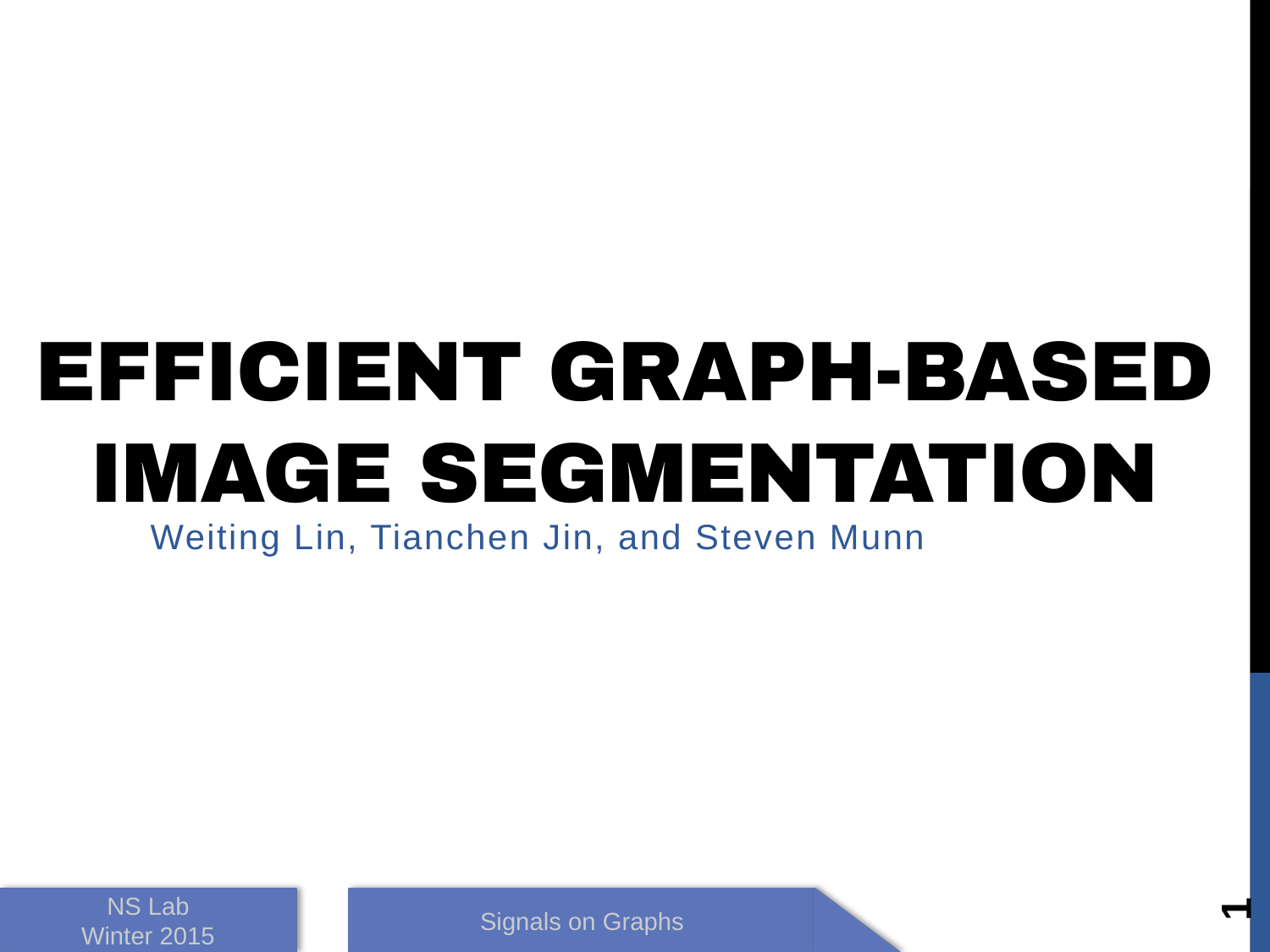

# Efficient Graph-Based Image Segmentation
Weiting Lin, Tianchen Jin, and Steven Munn
1
NS Lab
Winter 2015
Signals on Graphs